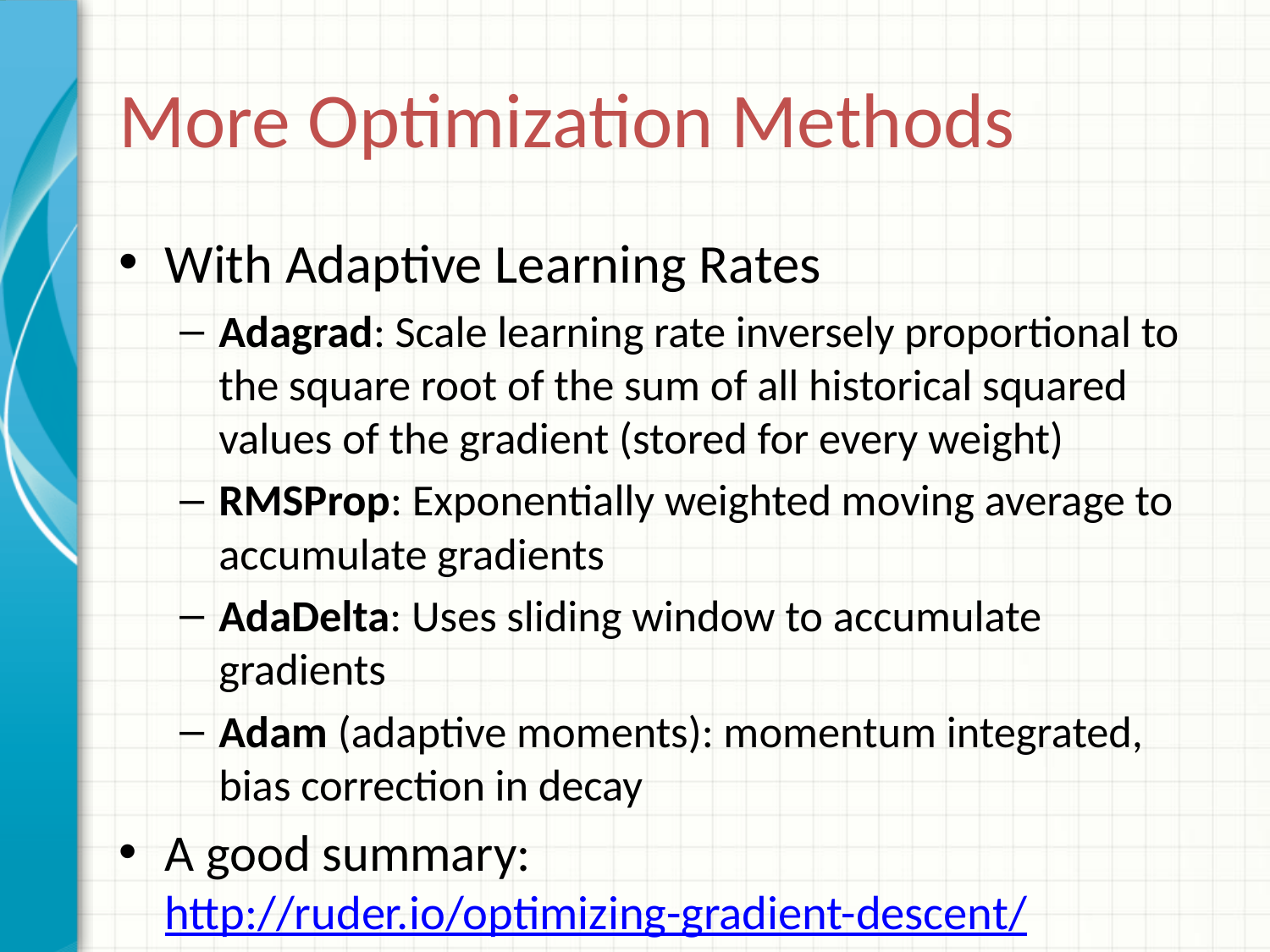

# More Optimization Methods
With Adaptive Learning Rates
Adagrad: Scale learning rate inversely proportional to the square root of the sum of all historical squared values of the gradient (stored for every weight)
RMSProp: Exponentially weighted moving average to accumulate gradients
AdaDelta: Uses sliding window to accumulate gradients
Adam (adaptive moments): momentum integrated, bias correction in decay
A good summary: http://ruder.io/optimizing-gradient-descent/